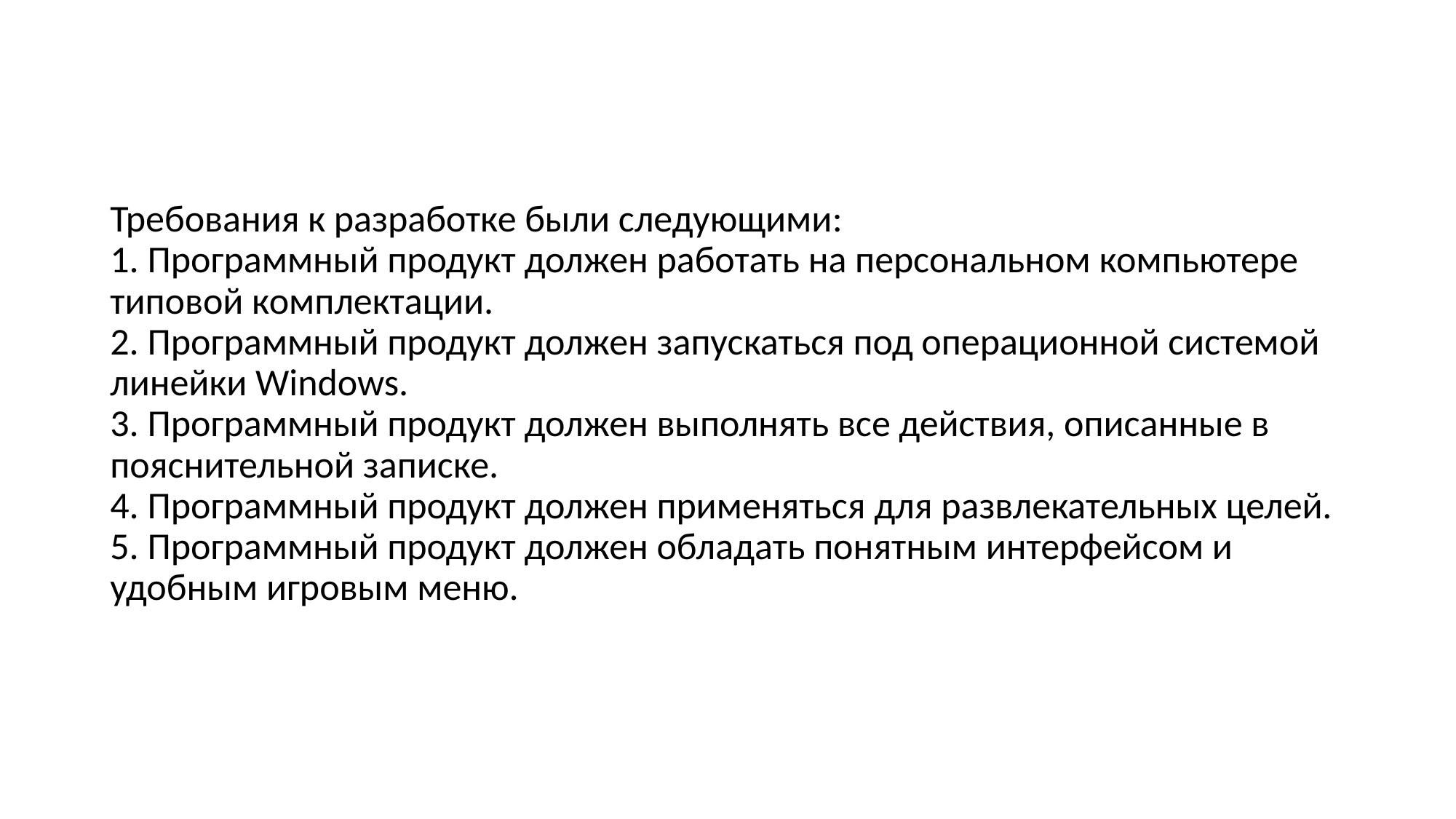

# Требования к разработке были следующими: 1. Программный продукт должен работать на персональном компьютере типовой комплектации. 2. Программный продукт должен запускаться под операционной системой линейки Windows. 3. Программный продукт должен выполнять все действия, описанные в пояснительной записке. 4. Программный продукт должен применяться для развлекательных целей. 5. Программный продукт должен обладать понятным интерфейсом и удобным игровым меню.